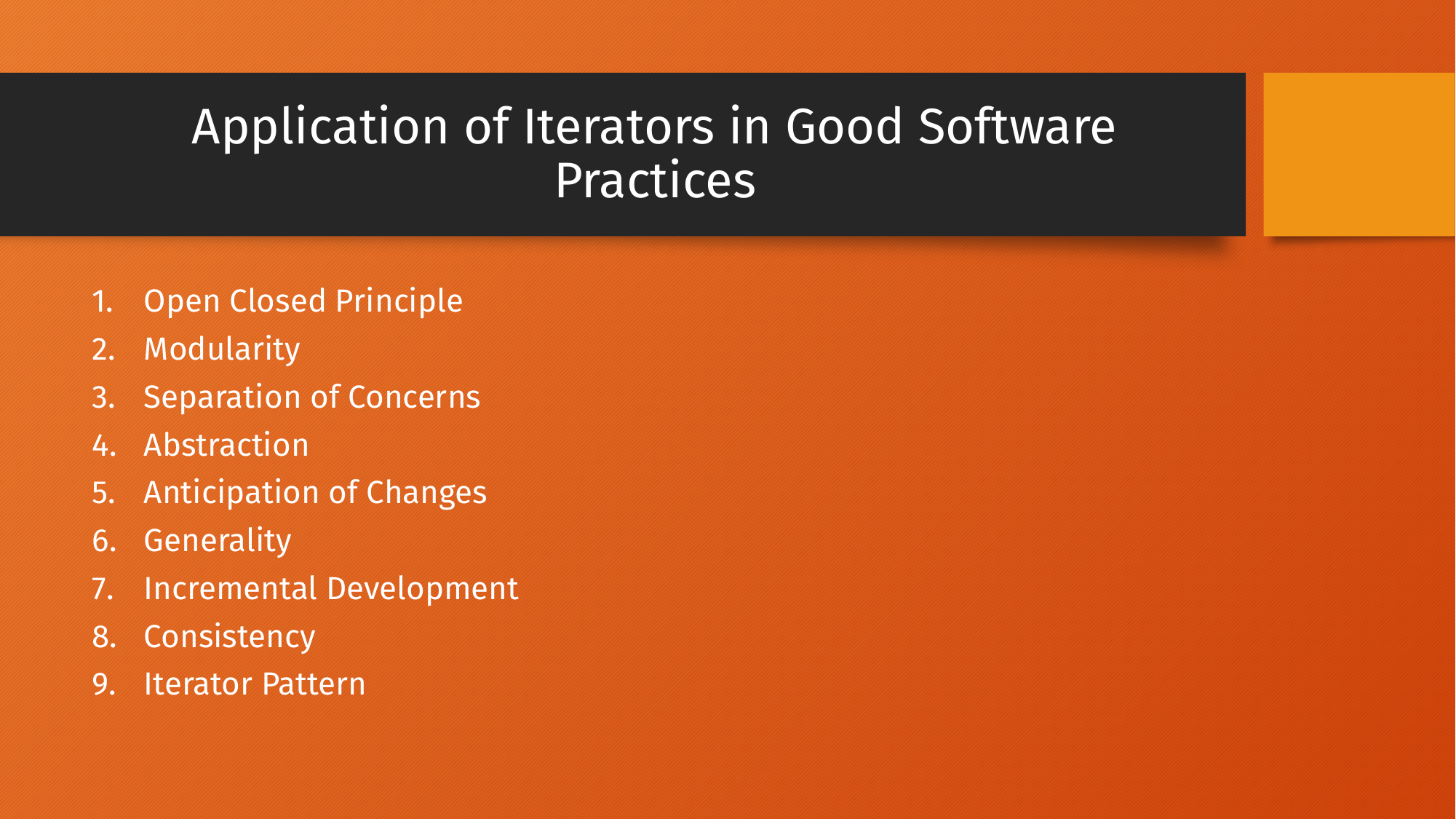

# Application of Iterators in Good Software Practices
Open Closed Principle
Modularity
Separation of Concerns
Abstraction
Anticipation of Changes
Generality
Incremental Development
Consistency
Iterator Pattern